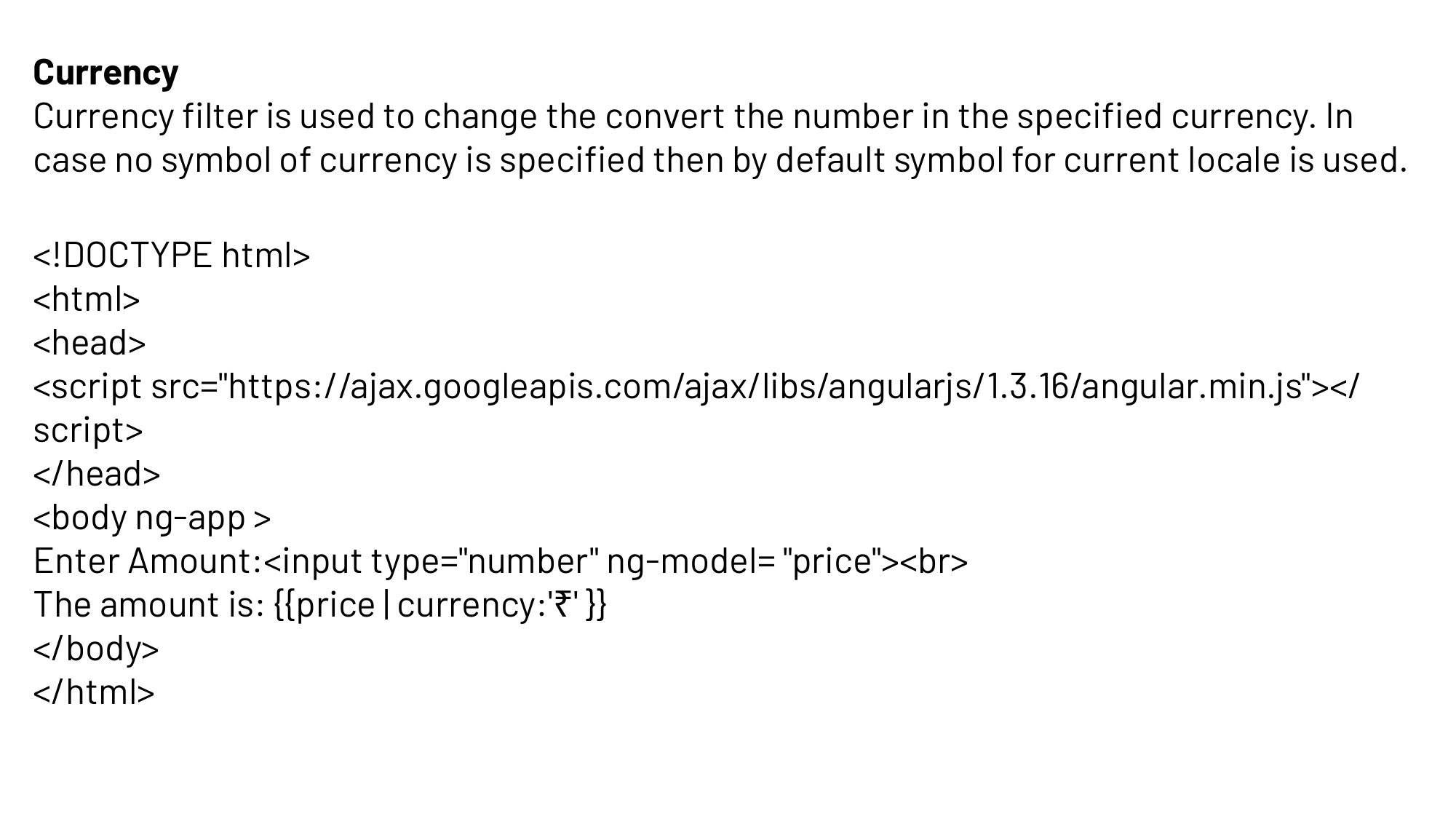

Currency
Currency filter is used to change the convert the number in the specified currency. In case no symbol of currency is specified then by default symbol for current locale is used.
<!DOCTYPE html>
<html>
<head>
<script src="https://ajax.googleapis.com/ajax/libs/angularjs/1.3.16/angular.min.js"></script>
</head>
<body ng-app >
Enter Amount:<input type="number" ng-model= "price"><br>
The amount is: {{price | currency:'₹' }}
</body>
</html>